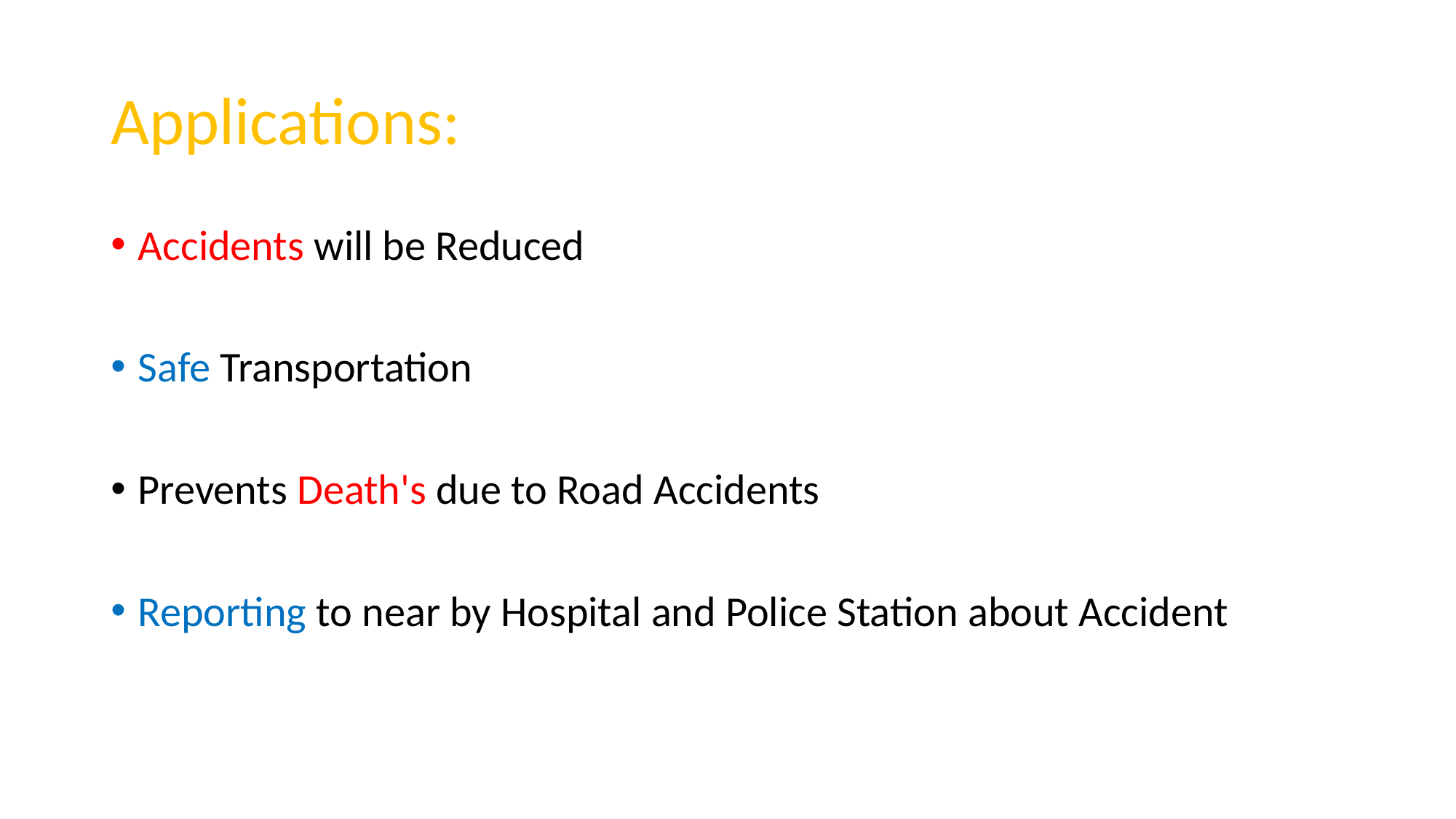

# Applications:
Accidents will be Reduced

Safe Transportation

Prevents Death's due to Road Accidents

Reporting to near by Hospital and Police Station about Accident